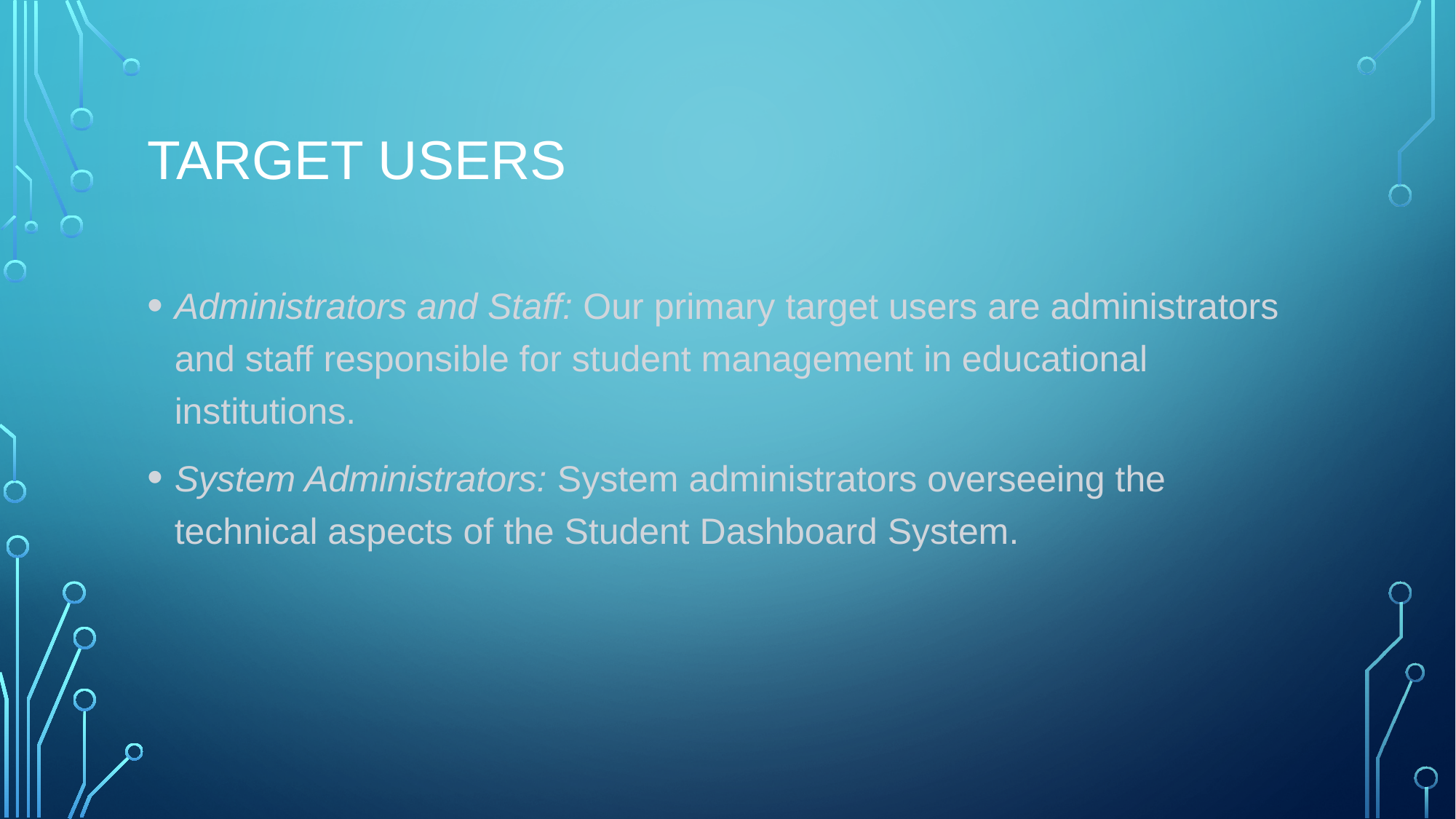

# TARGET USERS
Administrators and Staff: Our primary target users are administrators and staff responsible for student management in educational institutions.
System Administrators: System administrators overseeing the technical aspects of the Student Dashboard System.